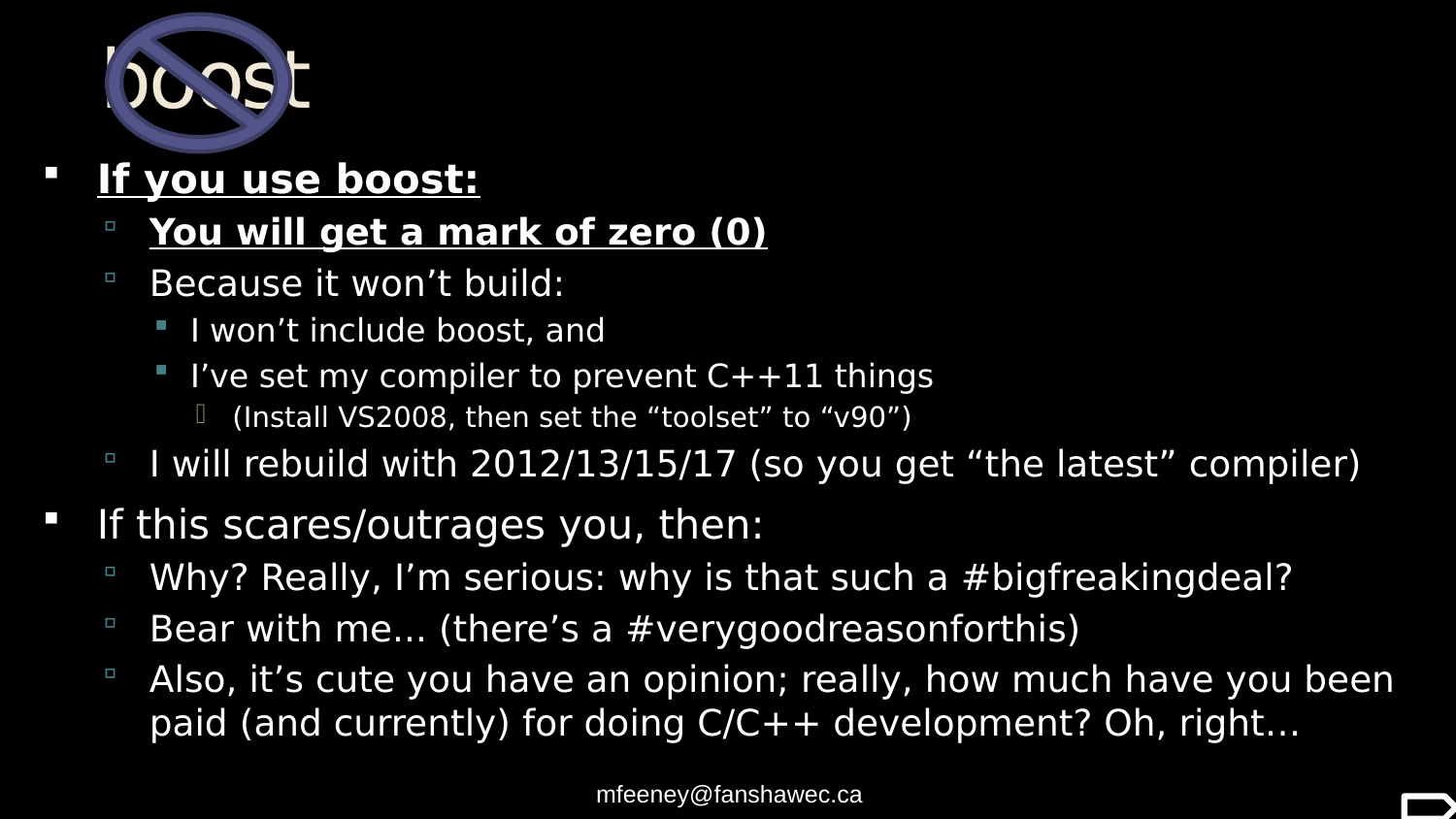

boost
If you use boost:
You will get a mark of zero (0)
Because it won’t build:
I won’t include boost, and
I’ve set my compiler to prevent C++11 things
(Install VS2008, then set the “toolset” to “v90”)
I will rebuild with 2012/13/15/17 (so you get “the latest” compiler)
If this scares/outrages you, then:
Why? Really, I’m serious: why is that such a #bigfreakingdeal?
Bear with me... (there’s a #verygoodreasonforthis)
Also, it’s cute you have an opinion; really, how much have you been paid (and currently) for doing C/C++ development? Oh, right…